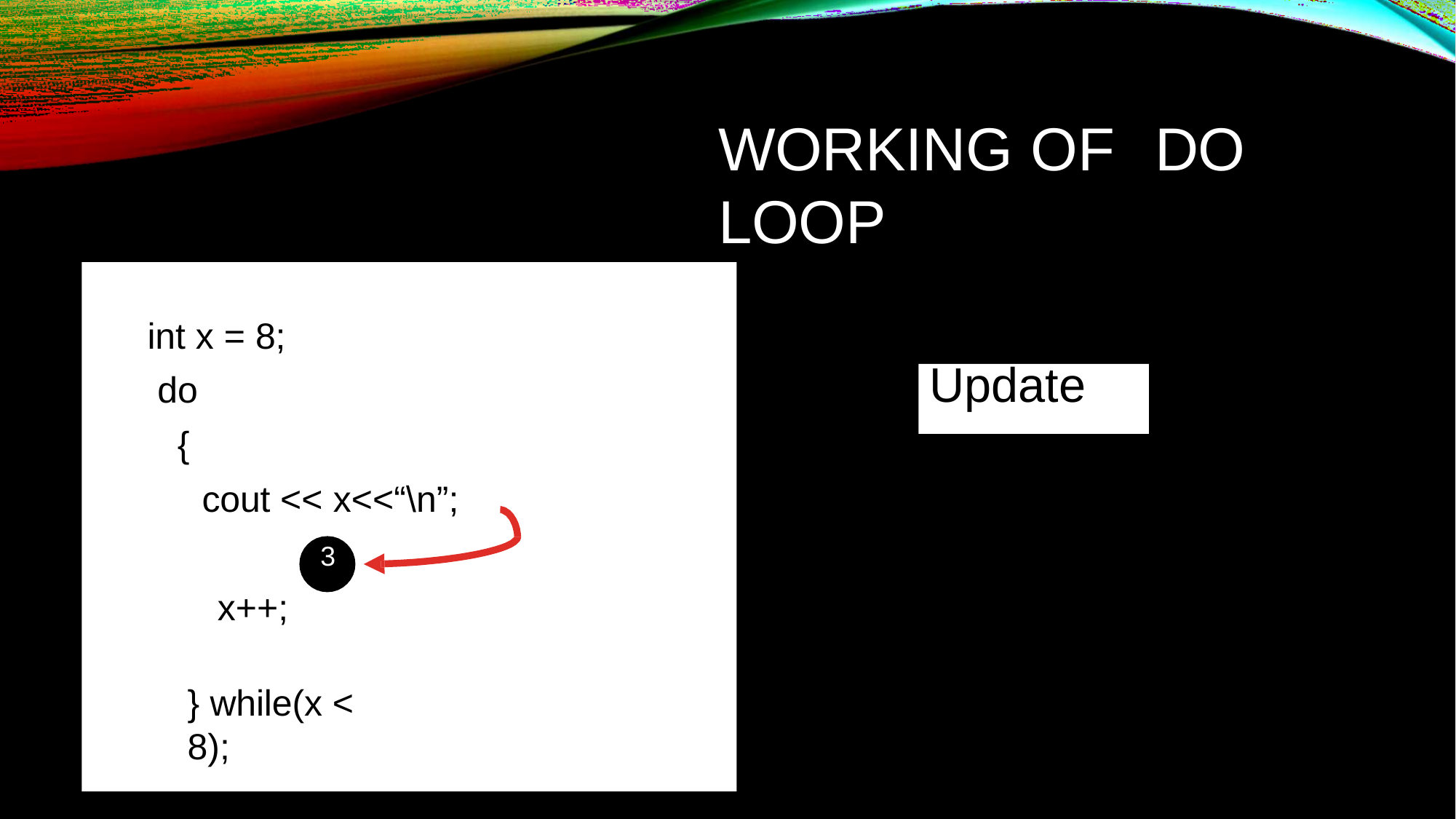

# WORKING OF	DO LOOP

int x = 8;  do
{
Update

cout << x<<“\n”;
3
x++;

} while(x < 8);